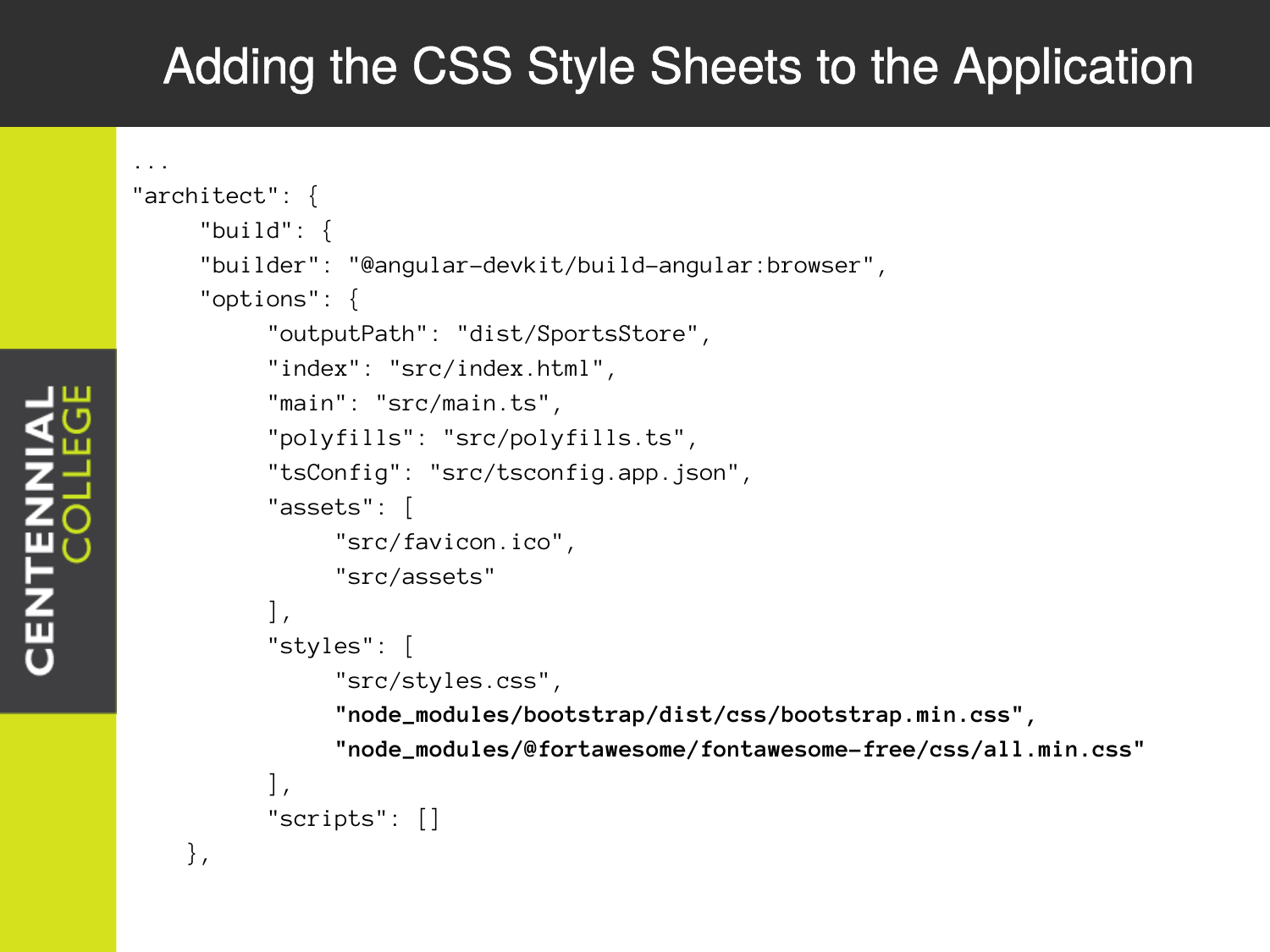

# Adding the CSS Style Sheets to the Application
...
"architect": {
     "build": {
     "builder": "@angular-devkit/build-angular:browser",
     "options": {
          "outputPath": "dist/SportsStore",
          "index": "src/index.html",
          "main": "src/main.ts",
          "polyfills": "src/polyfills.ts",
          "tsConfig": "src/tsconfig.app.json",
          "assets": [
               "src/favicon.ico",
               "src/assets"
          ],
          "styles": [
               "src/styles.css",
               "node_modules/bootstrap/dist/css/bootstrap.min.css",
               "node_modules/@fortawesome/fontawesome-free/css/all.min.css"
          ],
          "scripts": []
    },